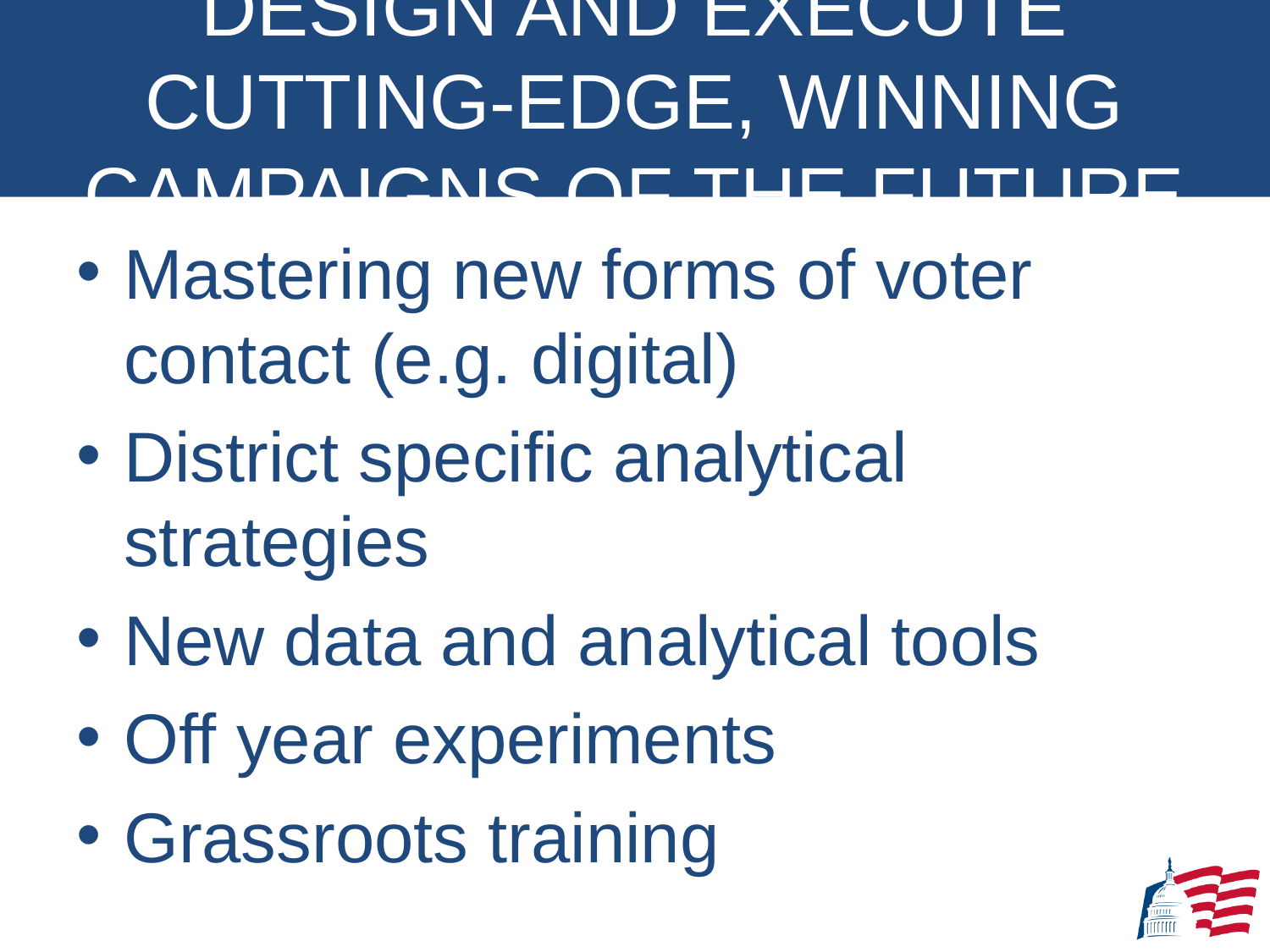

# Design and Execute Cutting-edge, Winning Campaigns of the Future
Mastering new forms of voter contact (e.g. digital)
District specific analytical strategies
New data and analytical tools
Off year experiments
Grassroots training